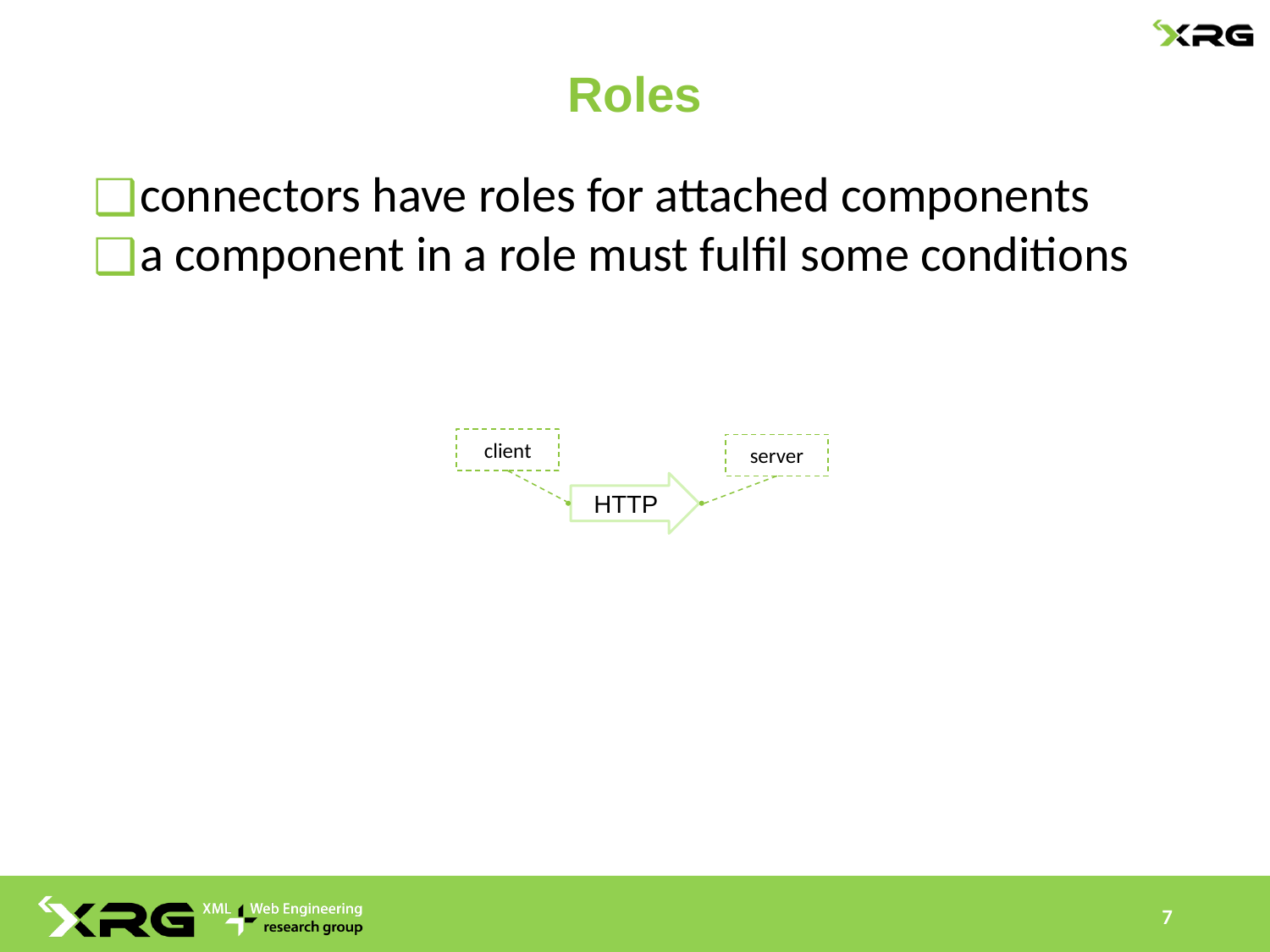

# Roles
connectors have roles for attached components
a component in a role must fulfil some conditions
client
server
HTTP

7